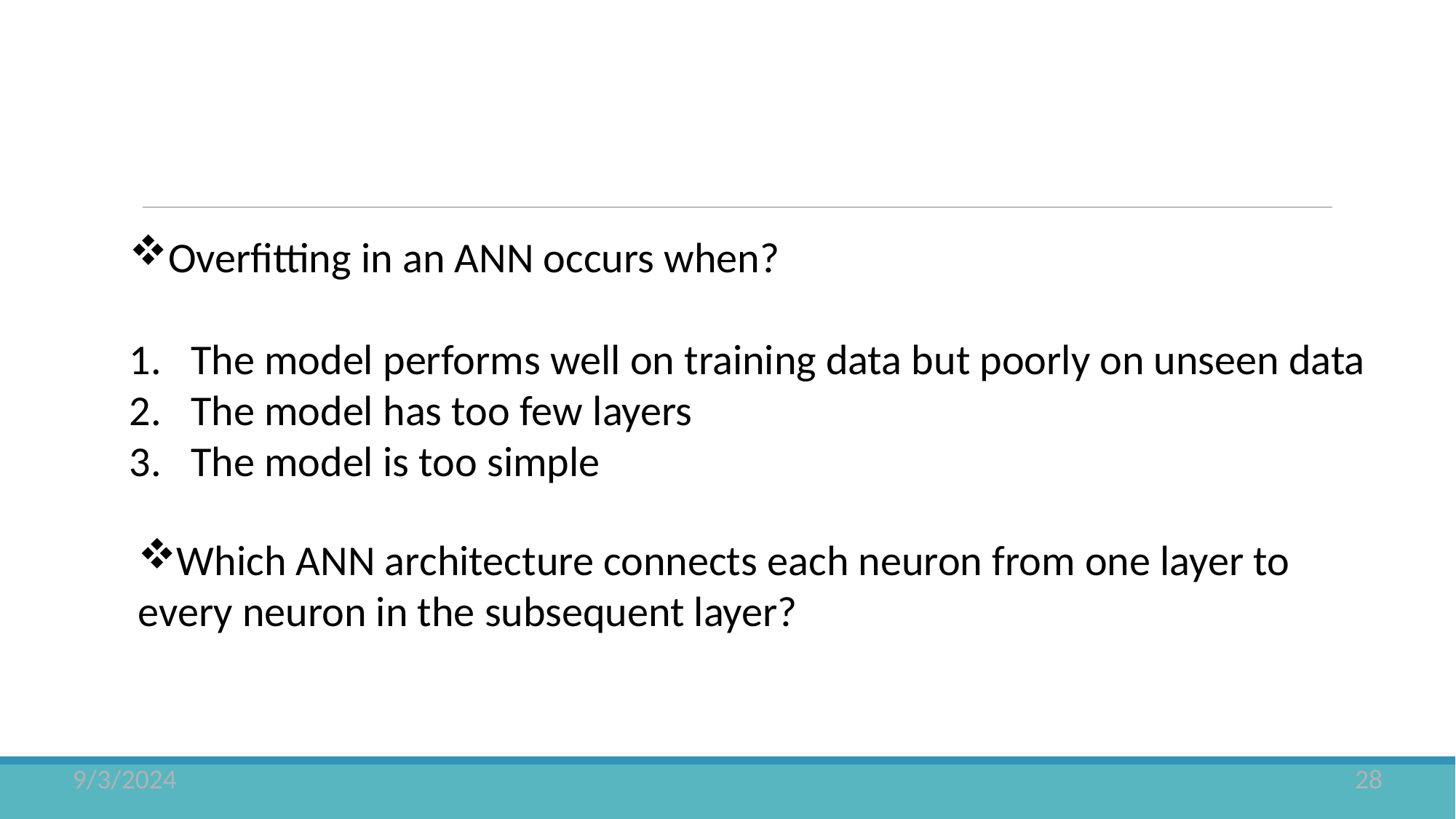

Overfitting in an ANN occurs when?

The model performs well on training data but poorly on unseen data
The model has too few layers
The model is too simple
Which ANN architecture connects each neuron from one layer to every neuron in the subsequent layer?

9/3/2024
28